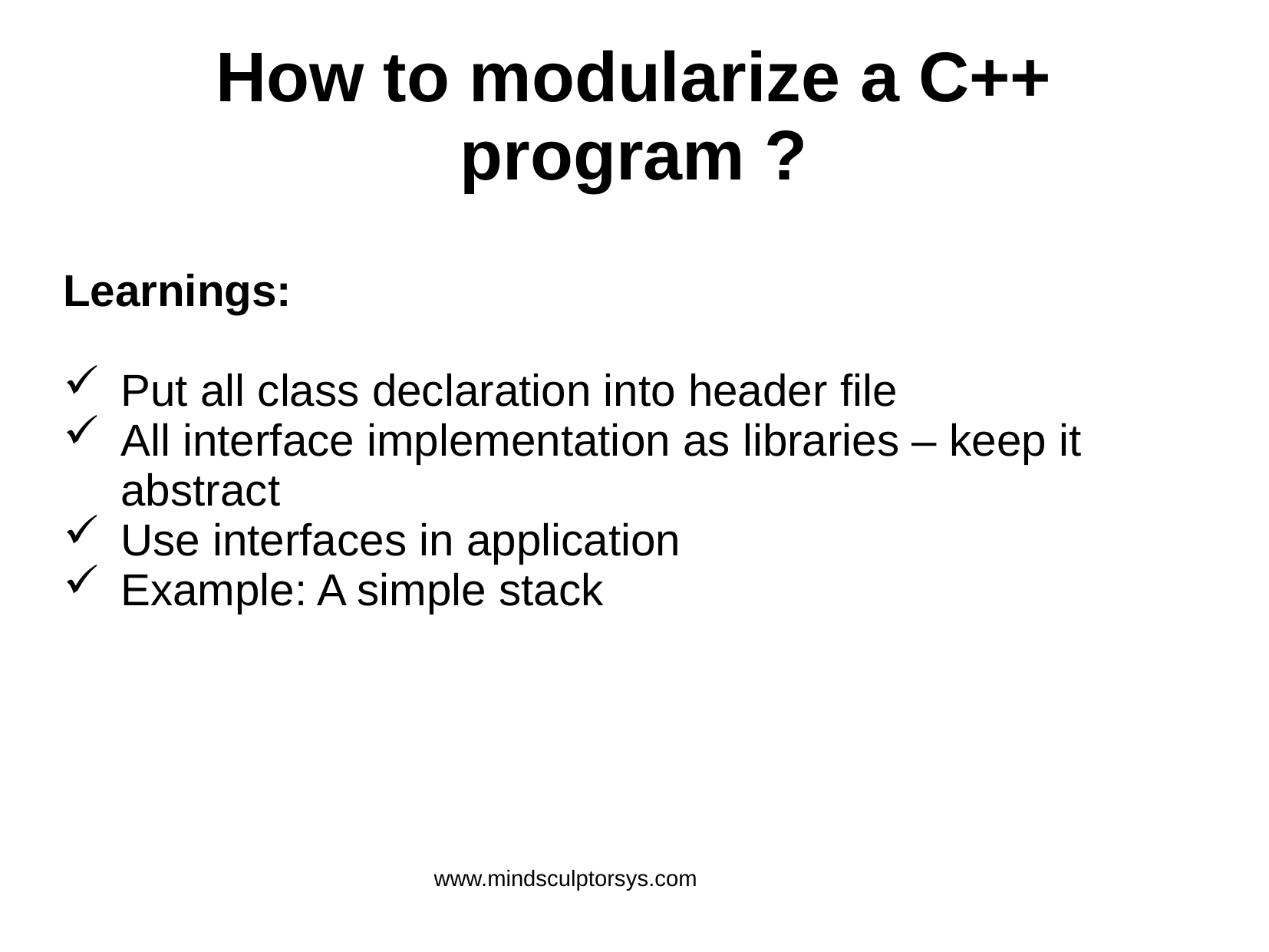

# How to modularize a C++ program ?

Learnings:

Put all class declaration into header file
All interface implementation as libraries – keep it abstract
Use interfaces in application
Example: A simple stack

www.mindsculptorsys.com